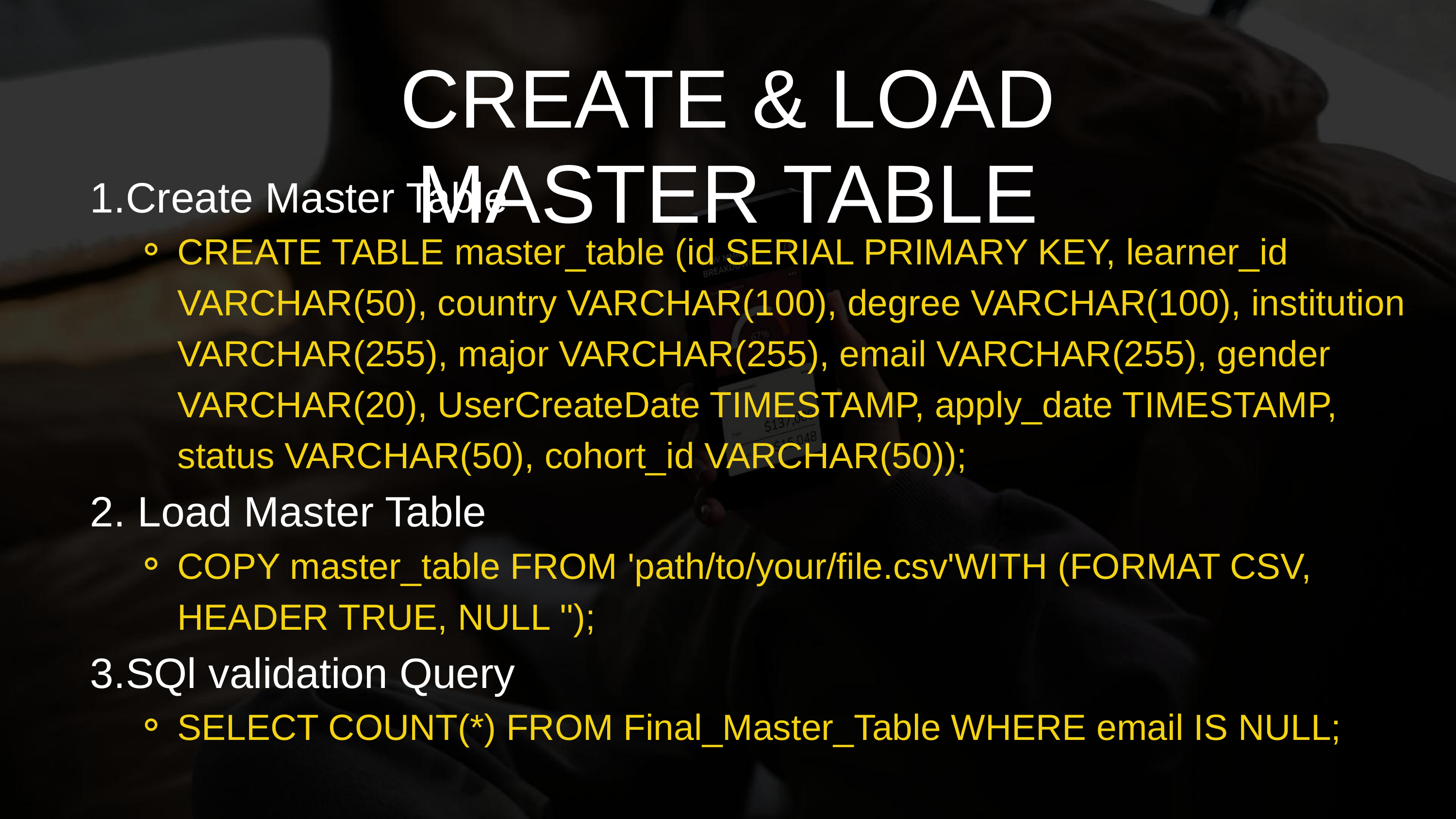

CREATE & LOAD MASTER TABLE
Create Master Table
CREATE TABLE master_table (id SERIAL PRIMARY KEY, learner_id VARCHAR(50), country VARCHAR(100), degree VARCHAR(100), institution VARCHAR(255), major VARCHAR(255), email VARCHAR(255), gender VARCHAR(20), UserCreateDate TIMESTAMP, apply_date TIMESTAMP, status VARCHAR(50), cohort_id VARCHAR(50));
 Load Master Table
COPY master_table FROM 'path/to/your/file.csv'WITH (FORMAT CSV, HEADER TRUE, NULL '');
SQl validation Query
SELECT COUNT(*) FROM Final_Master_Table WHERE email IS NULL;